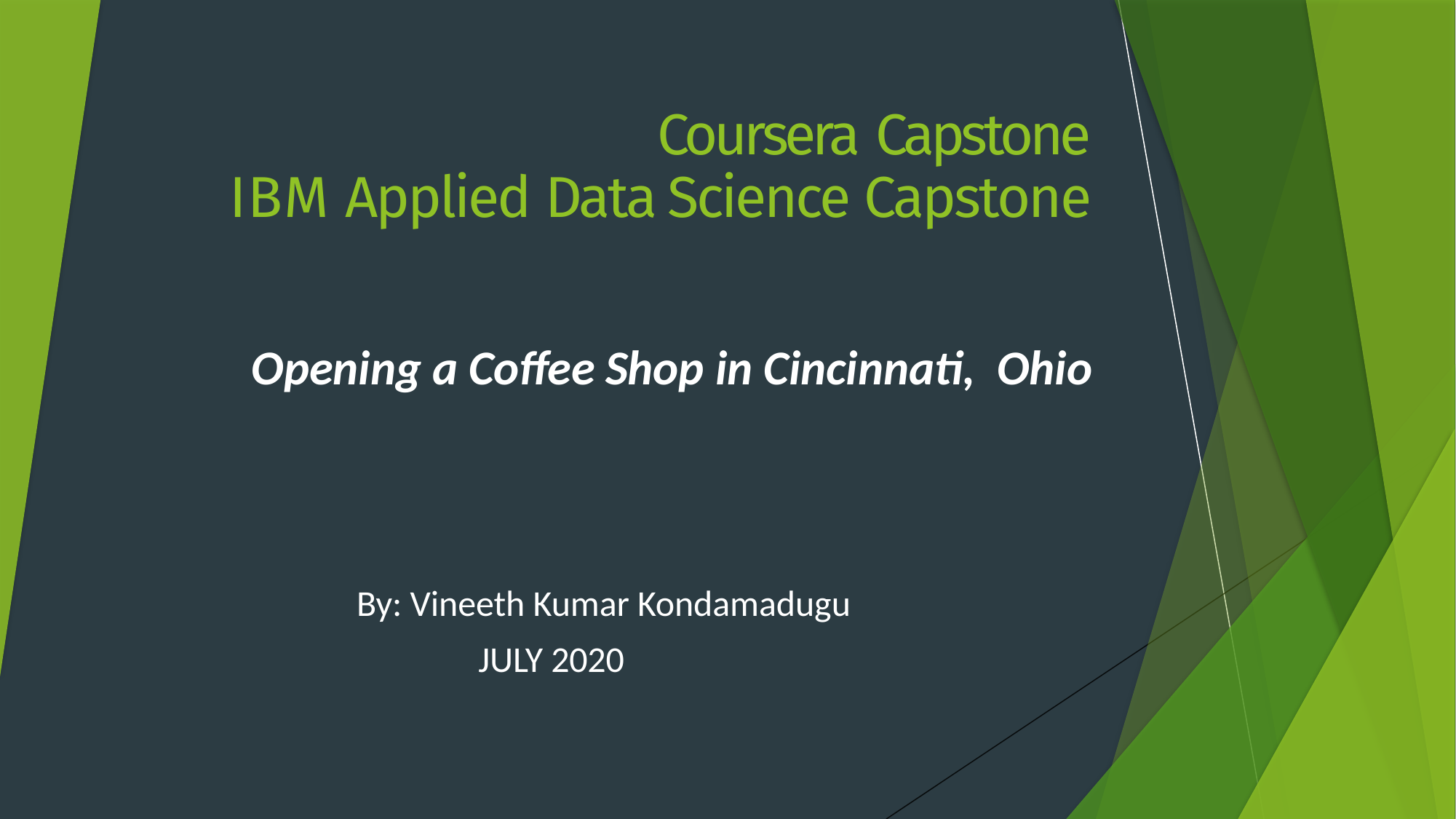

# Coursera Capstone
IBM Applied Data Science Capstone
Opening a Coffee Shop in Cincinnati,  Ohio
By: Vineeth Kumar Kondamadugu
               JULY 2020